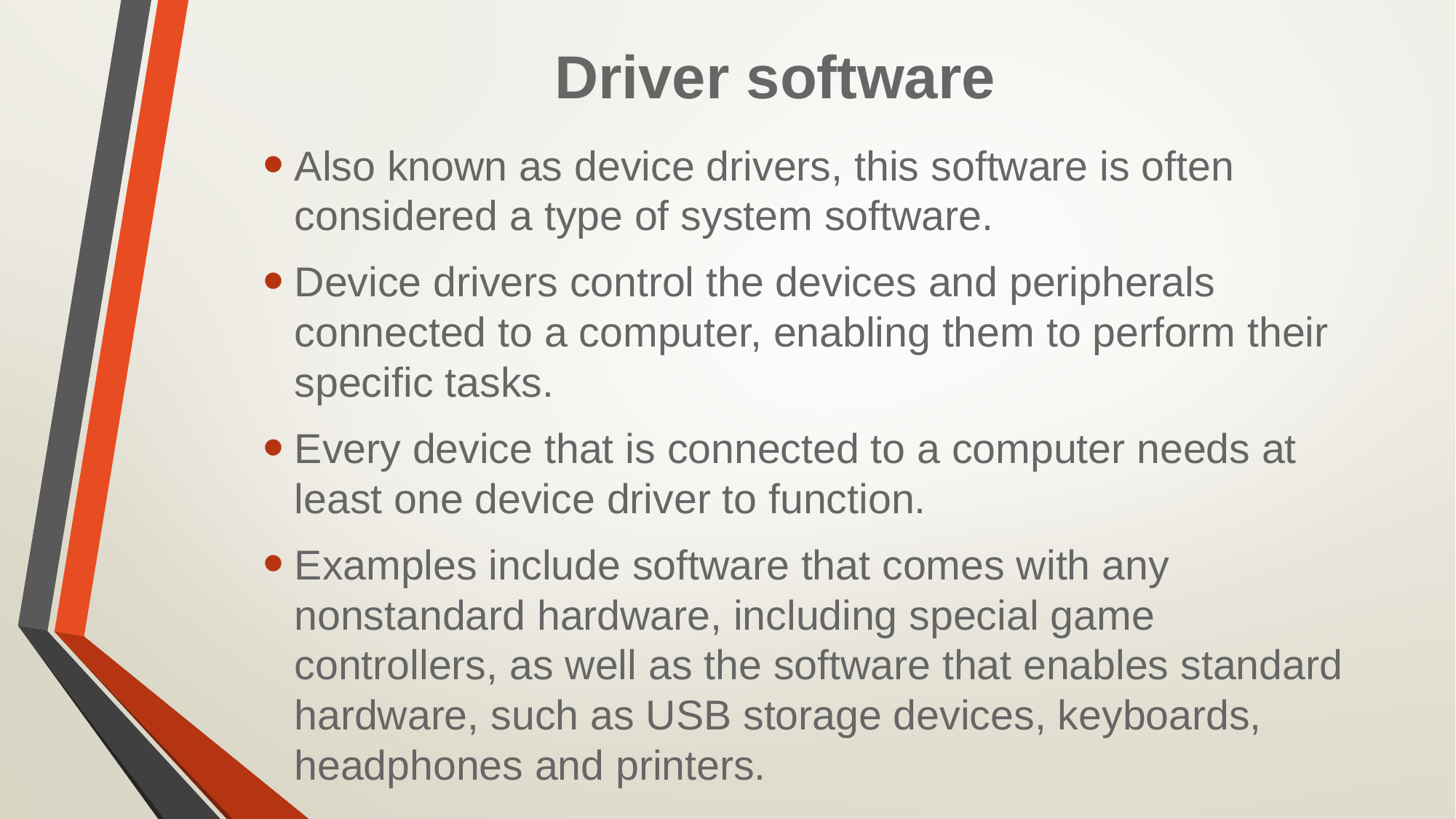

# Driver software
Also known as device drivers, this software is often considered a type of system software.
Device drivers control the devices and peripherals connected to a computer, enabling them to perform their specific tasks.
Every device that is connected to a computer needs at least one device driver to function.
Examples include software that comes with any nonstandard hardware, including special game controllers, as well as the software that enables standard hardware, such as USB storage devices, keyboards, headphones and printers.